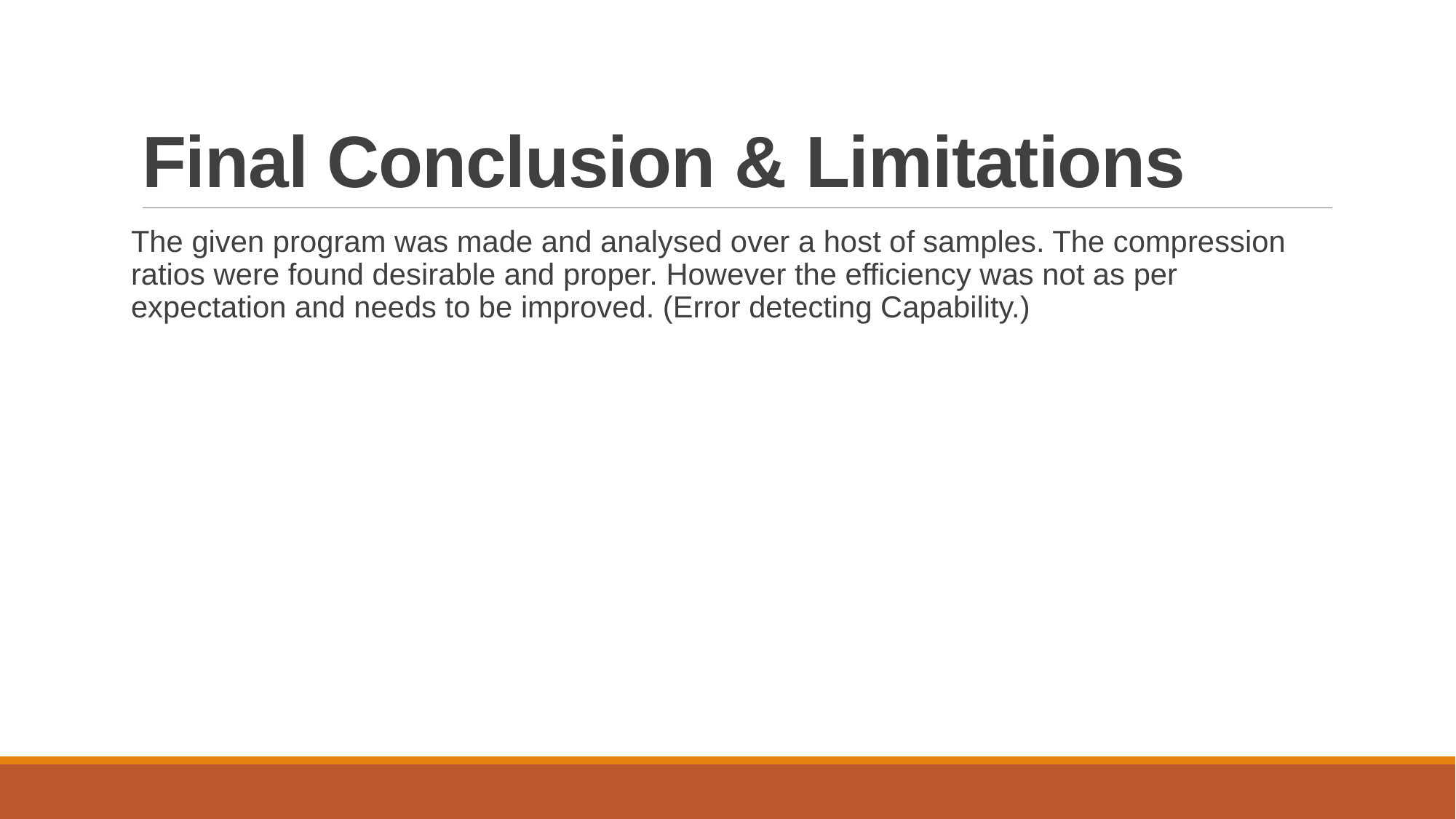

# Final Conclusion & Limitations
The given program was made and analysed over a host of samples. The compression ratios were found desirable and proper. However the efficiency was not as per expectation and needs to be improved. (Error detecting Capability.)